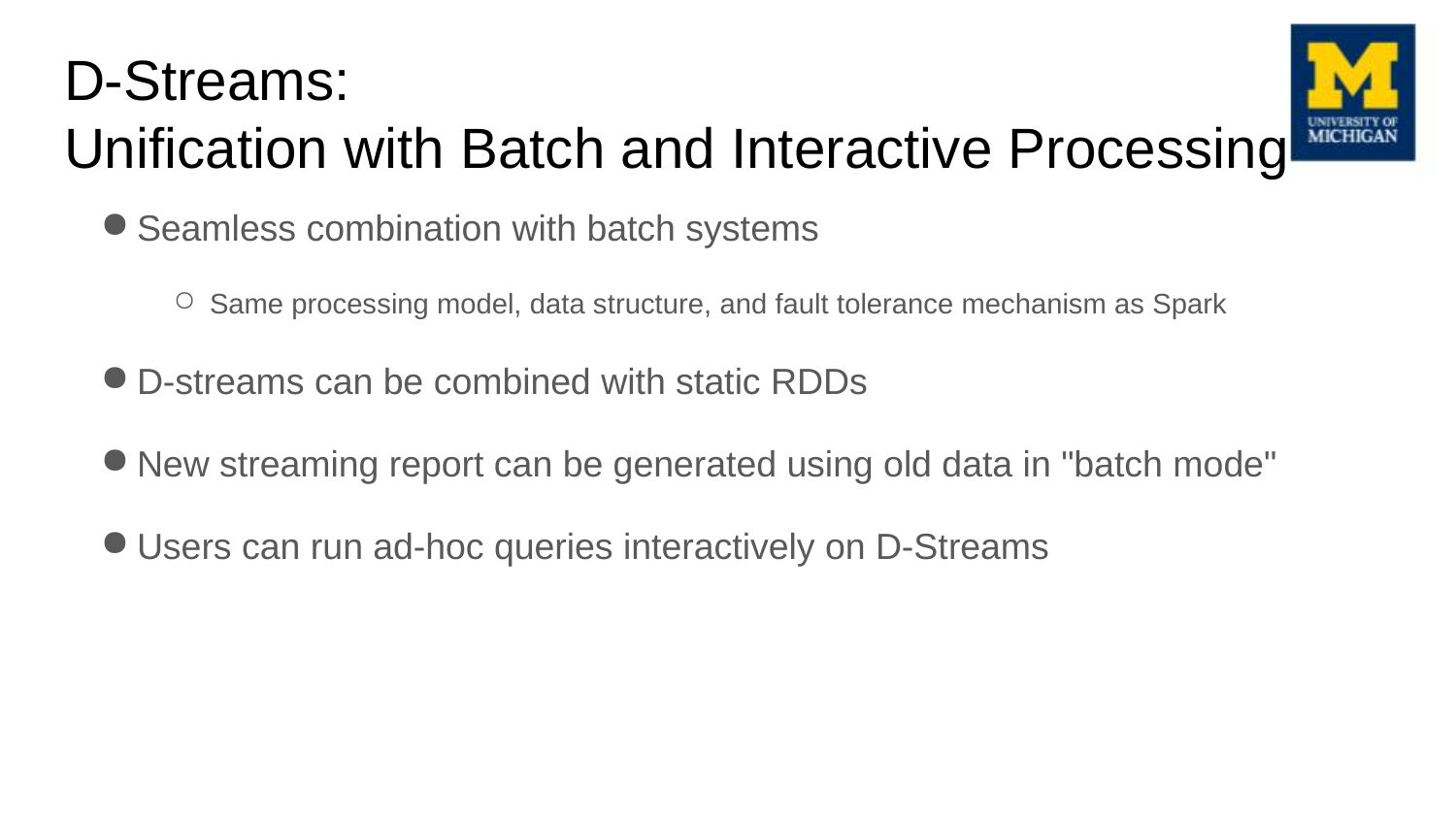

# D-Streams:
Unification with Batch and Interactive Processing
Seamless combination with batch systems
Same processing model, data structure, and fault tolerance mechanism as Spark
D-streams can be combined with static RDDs
New streaming report can be generated using old data in "batch mode"
Users can run ad-hoc queries interactively on D-Streams